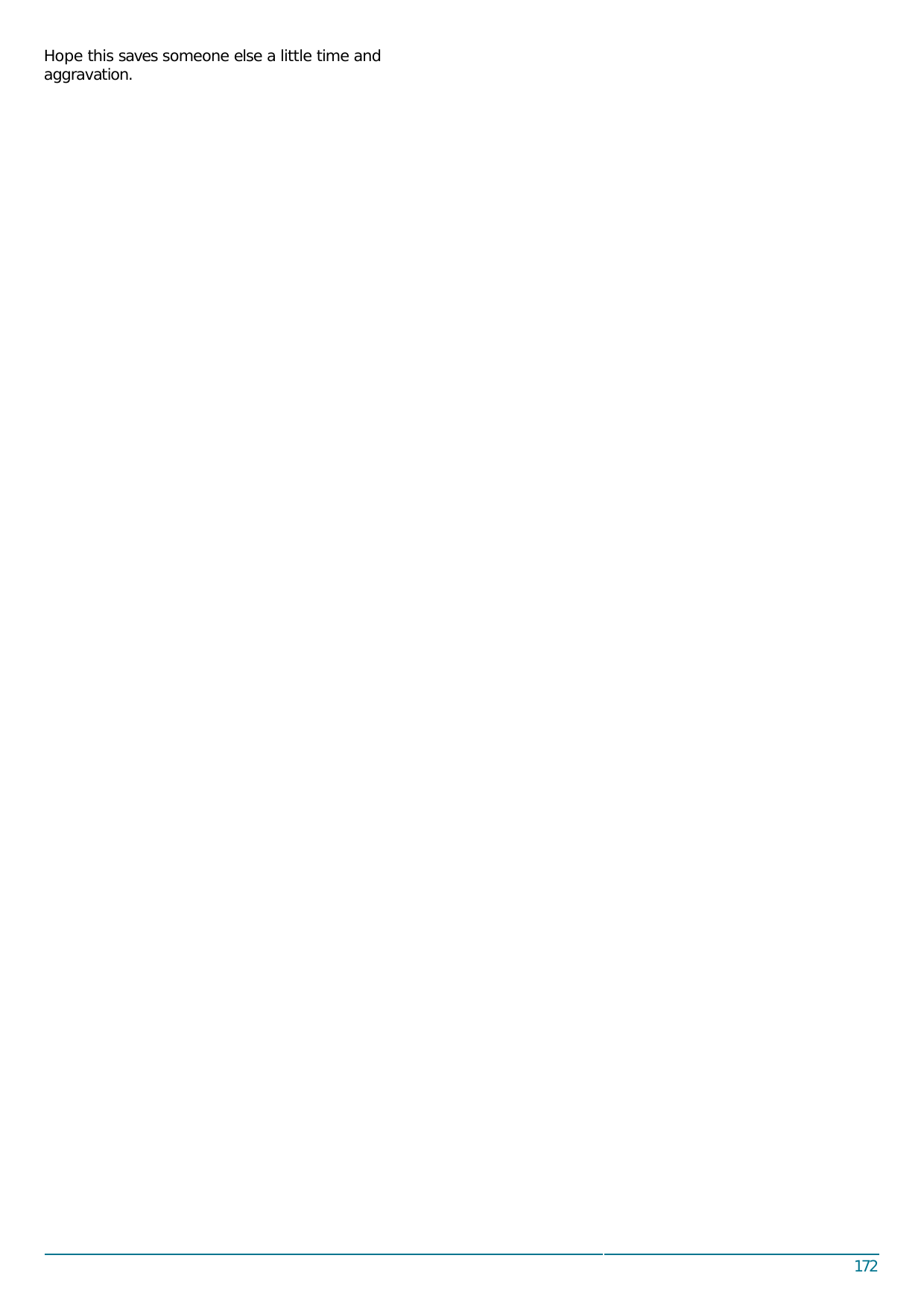

Hope this saves someone else a little time and aggravation.

172